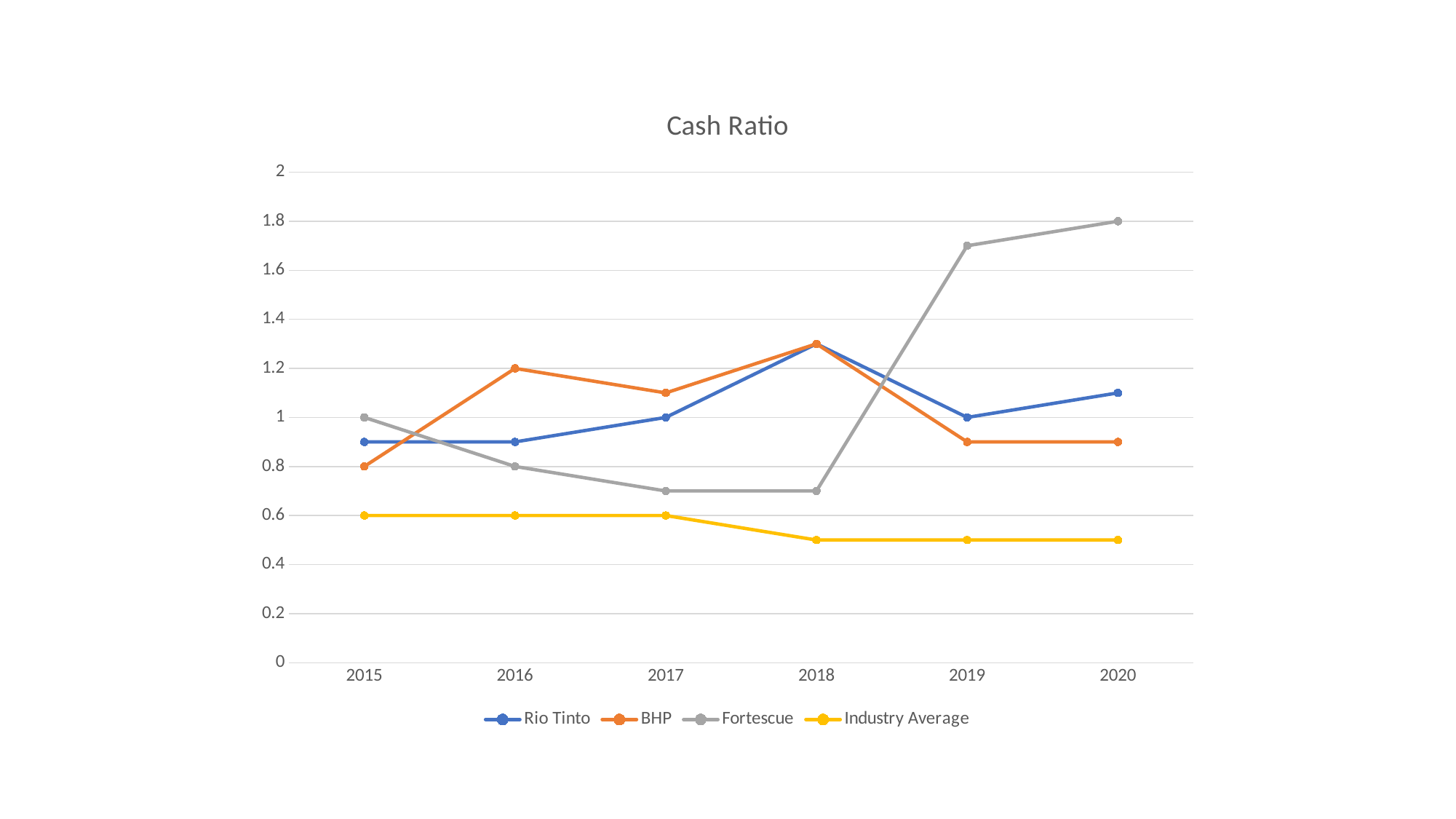

### Chart: Cash Ratio

| Category | Rio Tinto | BHP | Fortescue | Industry Average |
|---|---|---|---|---|
| 2015 | 0.9 | 0.8 | 1.0 | 0.6 |
| 2016 | 0.9 | 1.2 | 0.8 | 0.6 |
| 2017 | 1.0 | 1.1 | 0.7 | 0.6 |
| 2018 | 1.3 | 1.3 | 0.7 | 0.5 |
| 2019 | 1.0 | 0.9 | 1.7 | 0.5 |
| 2020 | 1.1 | 0.9 | 1.8 | 0.5 |